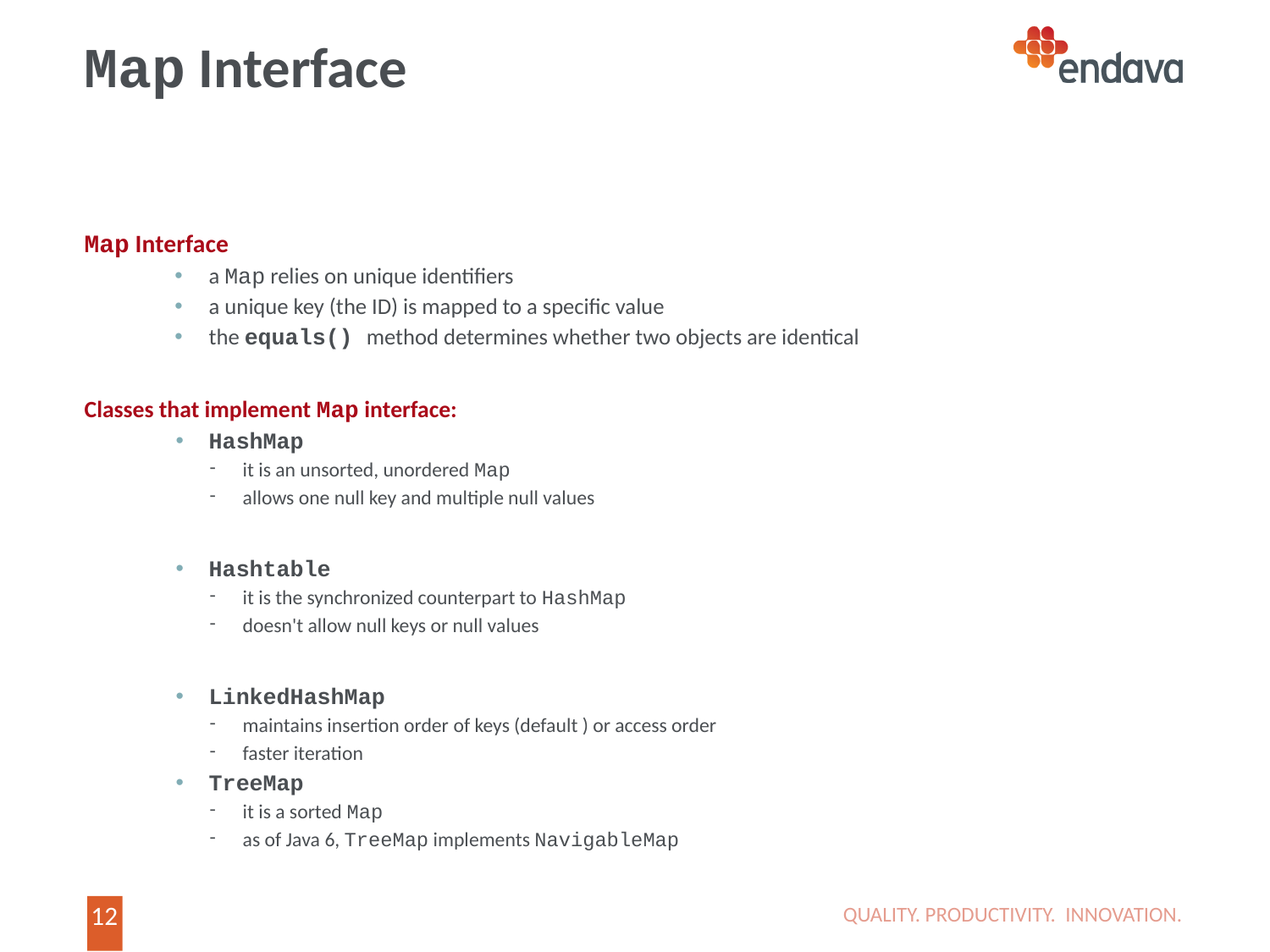

# Map Interface
Map Interface
a Map relies on unique identifiers
a unique key (the ID) is mapped to a specific value
the equals() method determines whether two objects are identical

Classes that implement Map interface:
HashMap
it is an unsorted, unordered Map
allows one null key and multiple null values

Hashtable
it is the synchronized counterpart to HashMap
doesn't allow null keys or null values

LinkedHashMap
maintains insertion order of keys (default ) or access order
faster iteration
TreeMap
it is a sorted Map
as of Java 6, TreeMap implements NavigableMap

QUALITY. PRODUCTIVITY.  INNOVATION.